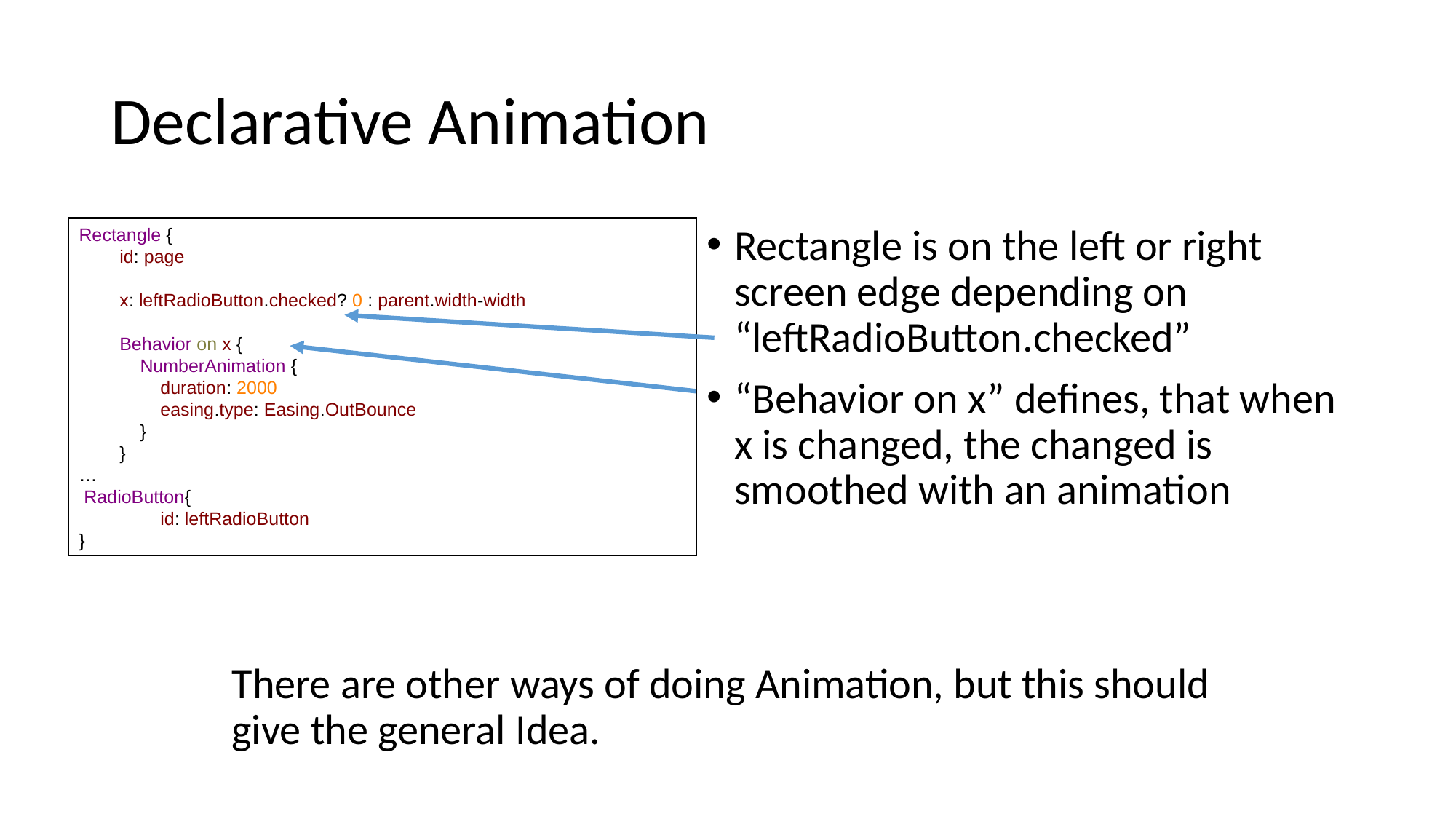

# Declarative Animation
Rectangle {
        id: page

        x: leftRadioButton.checked? 0 : parent.width-width

        Behavior on x {
            NumberAnimation {
                duration: 2000
                easing.type: Easing.OutBounce
            }
        }
…
 RadioButton{
                id: leftRadioButton
}
Rectangle is on the left or right screen edge depending on “leftRadioButton.checked”
“Behavior on x” defines, that when x is changed, the changed is smoothed with an animation
There are other ways of doing Animation, but this should give the general Idea.